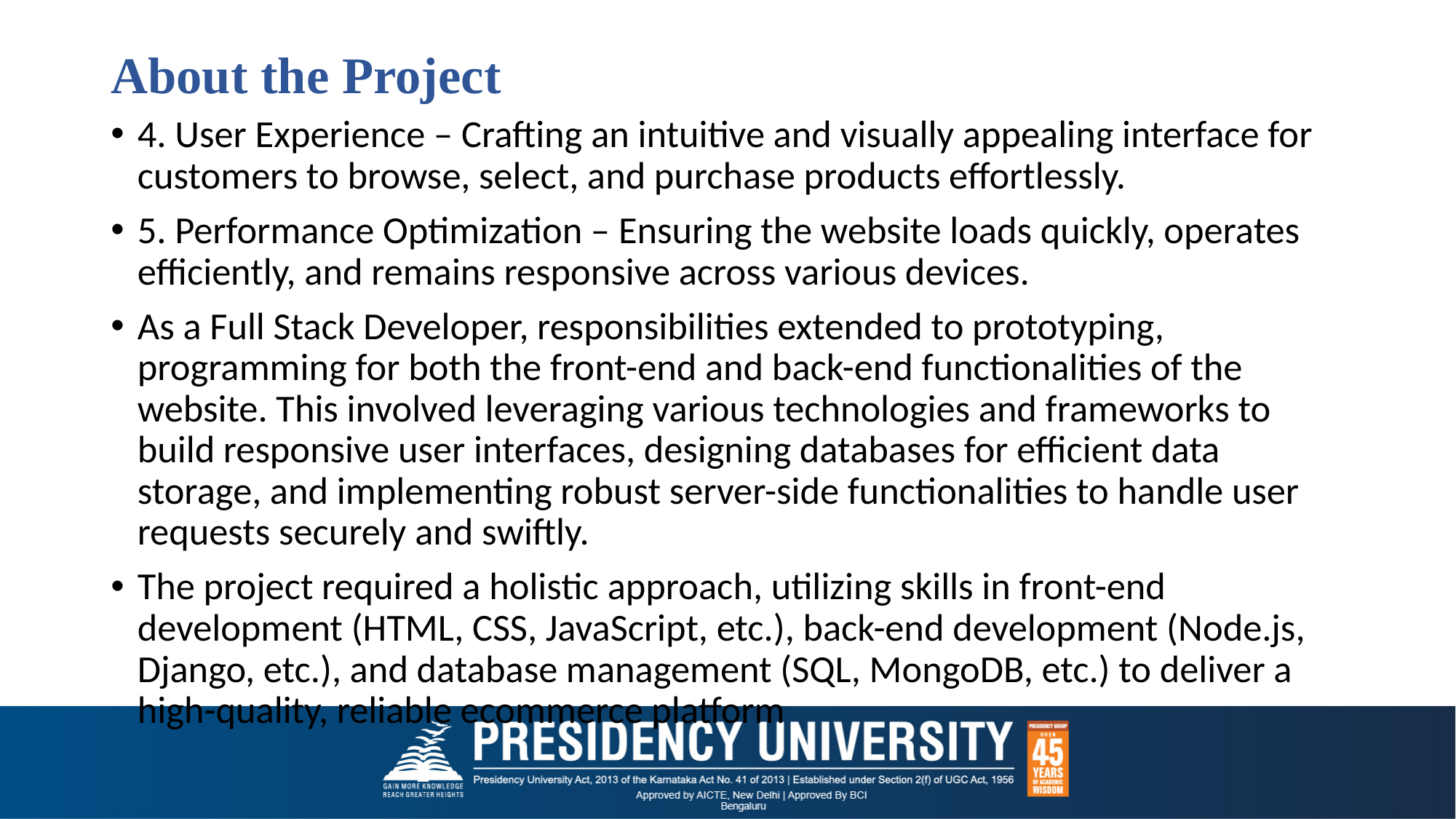

# About the Project
4. User Experience – Crafting an intuitive and visually appealing interface for customers to browse, select, and purchase products effortlessly.
5. Performance Optimization – Ensuring the website loads quickly, operates efficiently, and remains responsive across various devices.
As a Full Stack Developer, responsibilities extended to prototyping, programming for both the front-end and back-end functionalities of the website. This involved leveraging various technologies and frameworks to build responsive user interfaces, designing databases for efficient data storage, and implementing robust server-side functionalities to handle user requests securely and swiftly.
The project required a holistic approach, utilizing skills in front-end development (HTML, CSS, JavaScript, etc.), back-end development (Node.js, Django, etc.), and database management (SQL, MongoDB, etc.) to deliver a high-quality, reliable ecommerce platform